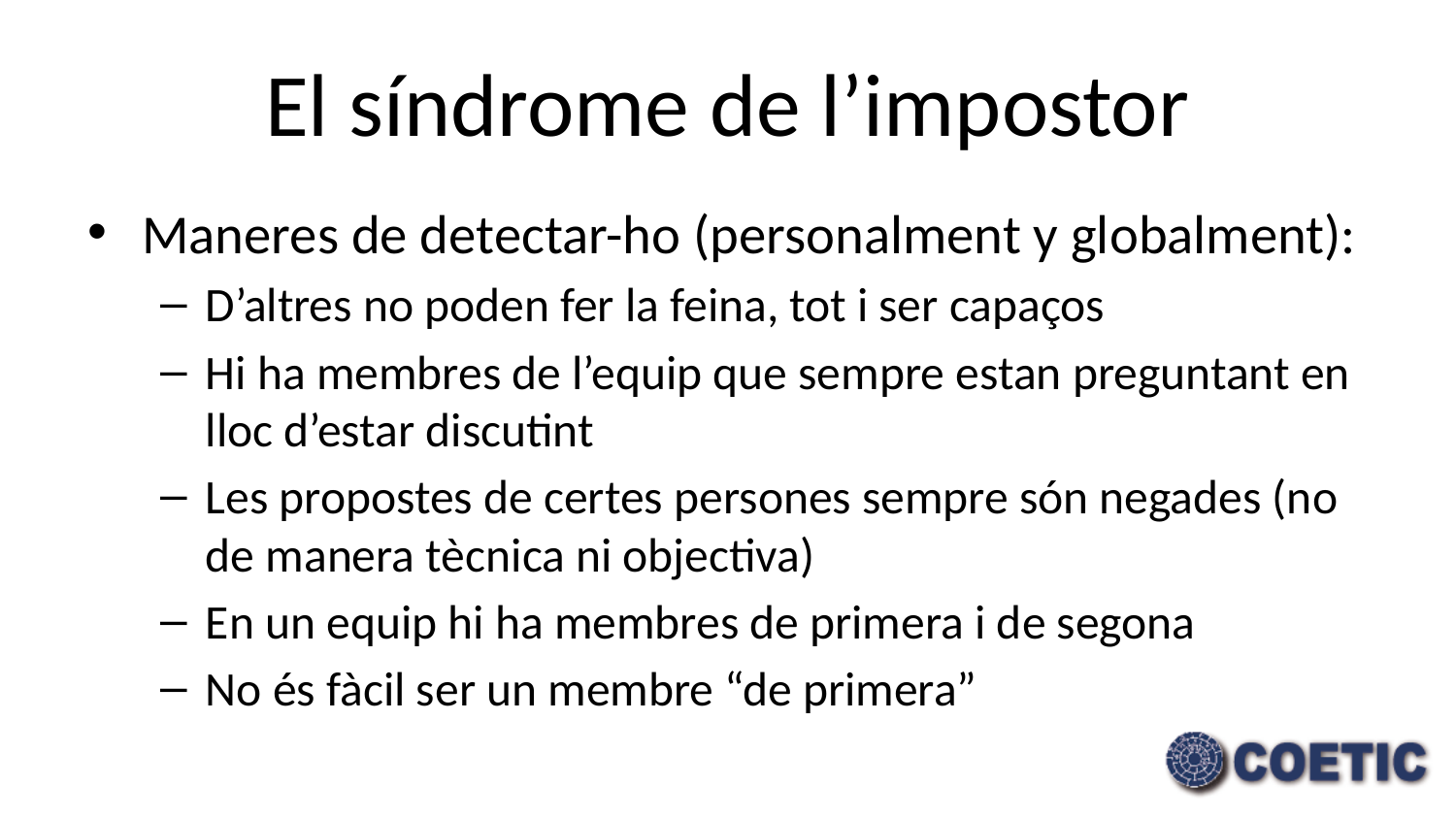

# El síndrome de l’impostor
Maneres de detectar-ho (personalment y globalment):
D’altres no poden fer la feina, tot i ser capaços
Hi ha membres de l’equip que sempre estan preguntant en lloc d’estar discutint
Les propostes de certes persones sempre són negades (no de manera tècnica ni objectiva)
En un equip hi ha membres de primera i de segona
No és fàcil ser un membre “de primera”